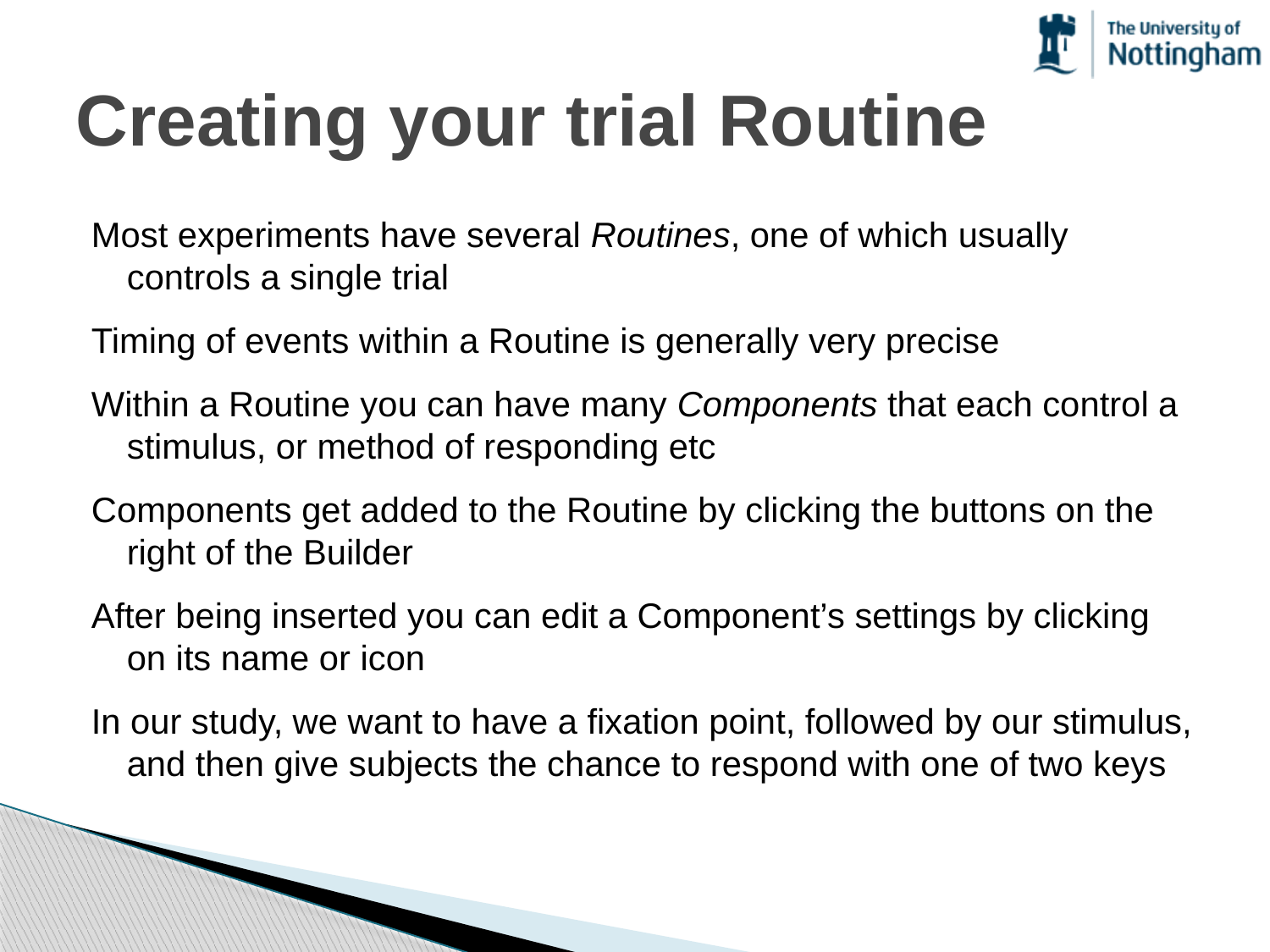

# Creating your trial Routine
Most experiments have several Routines, one of which usually controls a single trial
Timing of events within a Routine is generally very precise
Within a Routine you can have many Components that each control a stimulus, or method of responding etc
Components get added to the Routine by clicking the buttons on the right of the Builder
After being inserted you can edit a Component’s settings by clicking on its name or icon
In our study, we want to have a fixation point, followed by our stimulus, and then give subjects the chance to respond with one of two keys